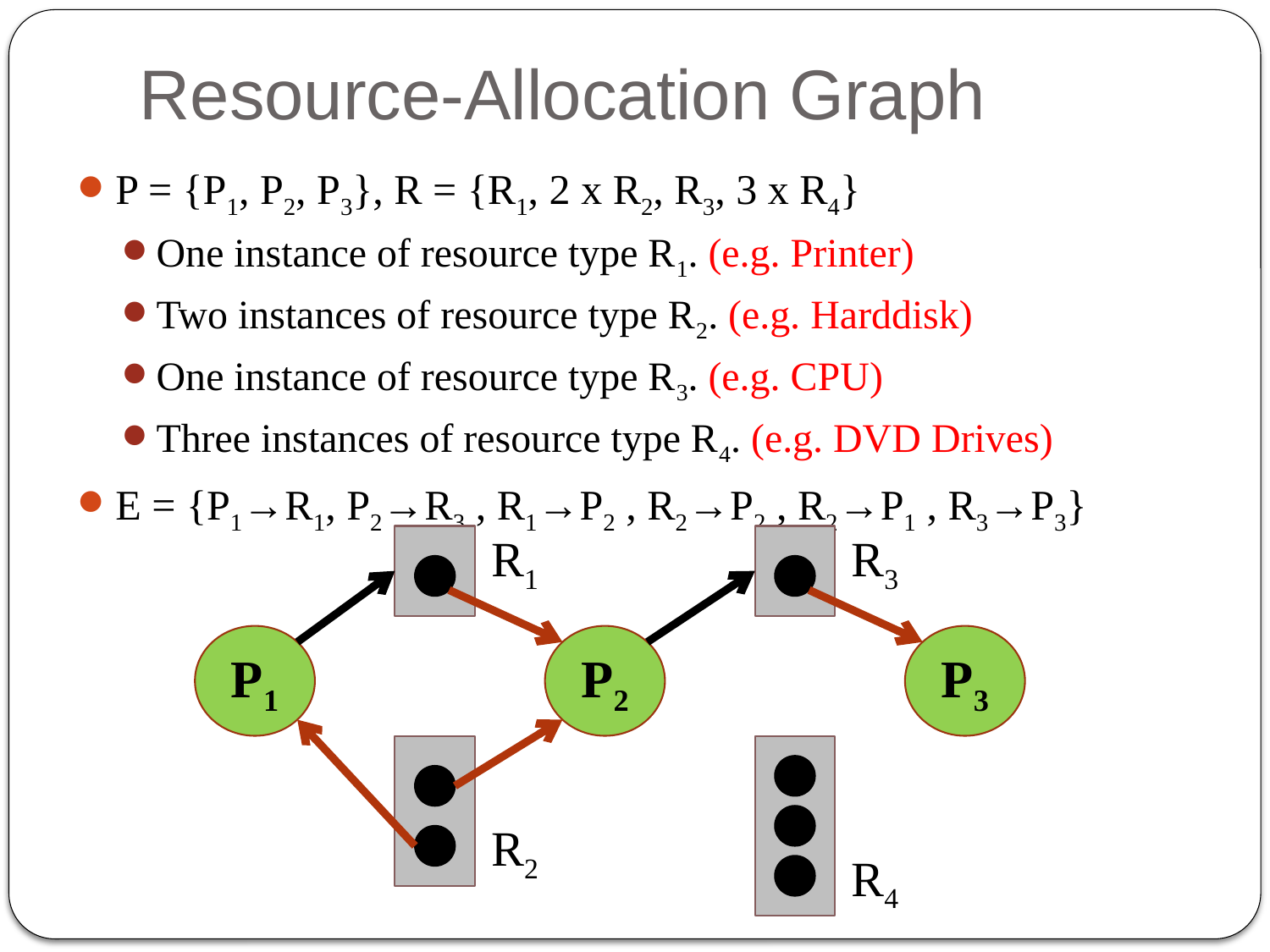

# Resource-Allocation Graph
P = {P1, P2, P3}, R = {R1, 2 x R2, R3, 3 x R4}
One instance of resource type R1. (e.g. Printer)
Two instances of resource type R2. (e.g. Harddisk)
One instance of resource type R3. (e.g. CPU)
Three instances of resource type R4. (e.g. DVD Drives)
E = {P1→R1, P2→R3 , R1→P2 , R2→P2 , R2→P1 , R3→P3}

R1

R3

P1
P2
P3

R2

R4